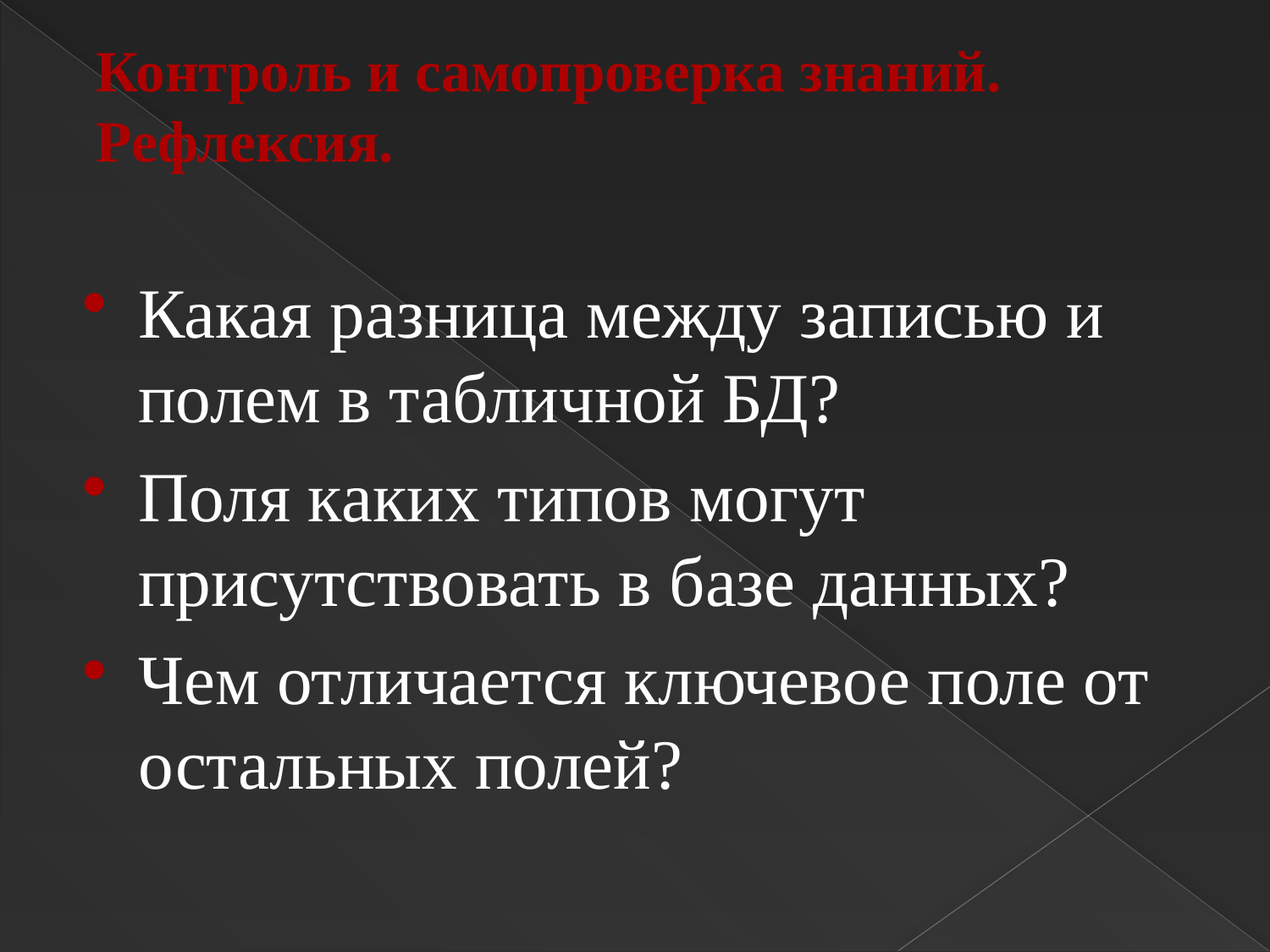

# Контроль и самопроверка знаний. Рефлексия.
Какая разница между записью и полем в табличной БД?
Поля каких типов могут присутствовать в базе данных?
Чем отличается ключевое поле от остальных полей?